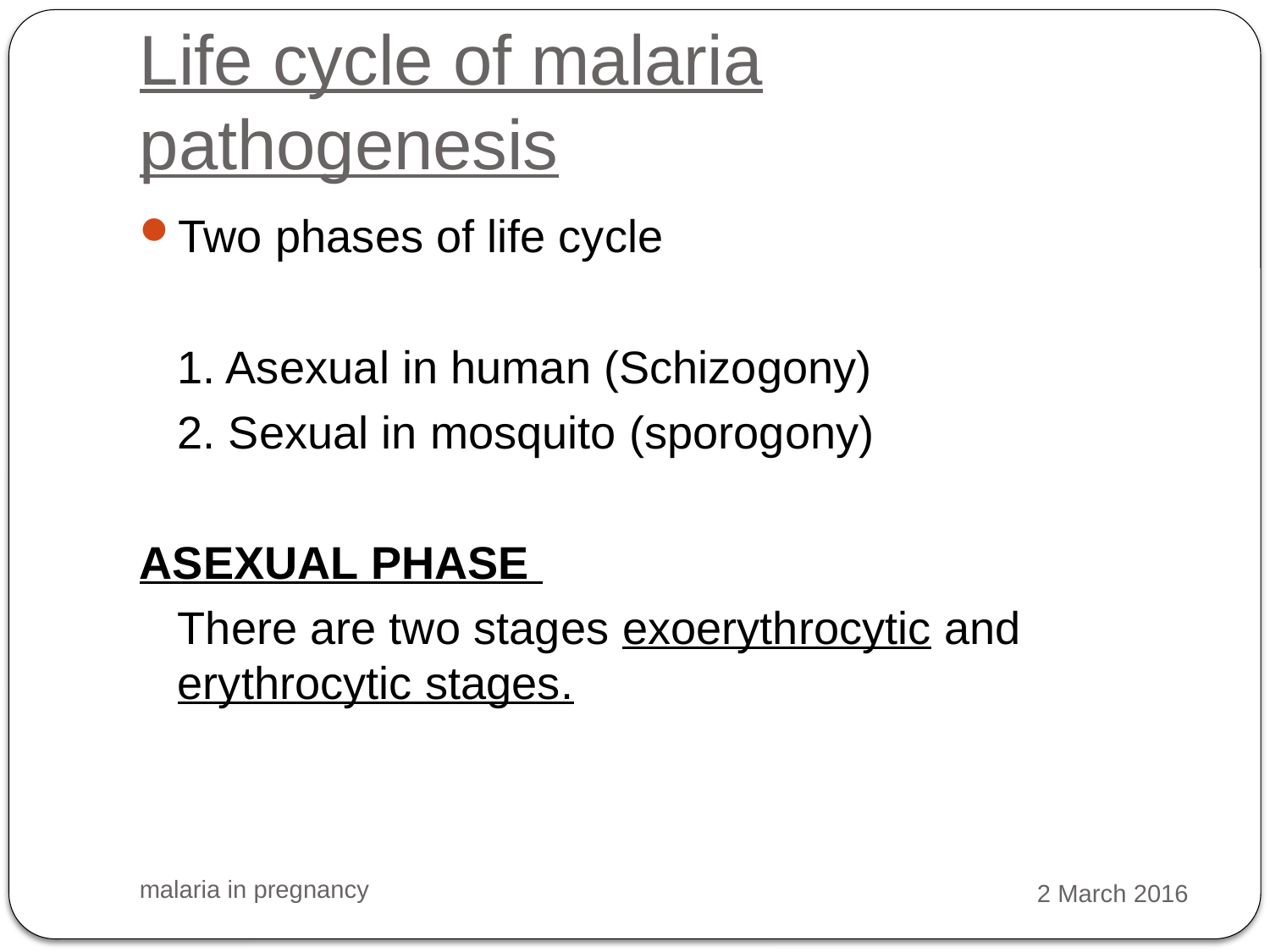

# Life cycle of malaria pathogenesis
Two phases of life cycle

	1. Asexual in human (Schizogony)
   2. Sexual in mosquito (sporogony)

ASEXUAL PHASE
   There are two stages exoerythrocytic and erythrocytic stages.
malaria in pregnancy
2 March 2016
4